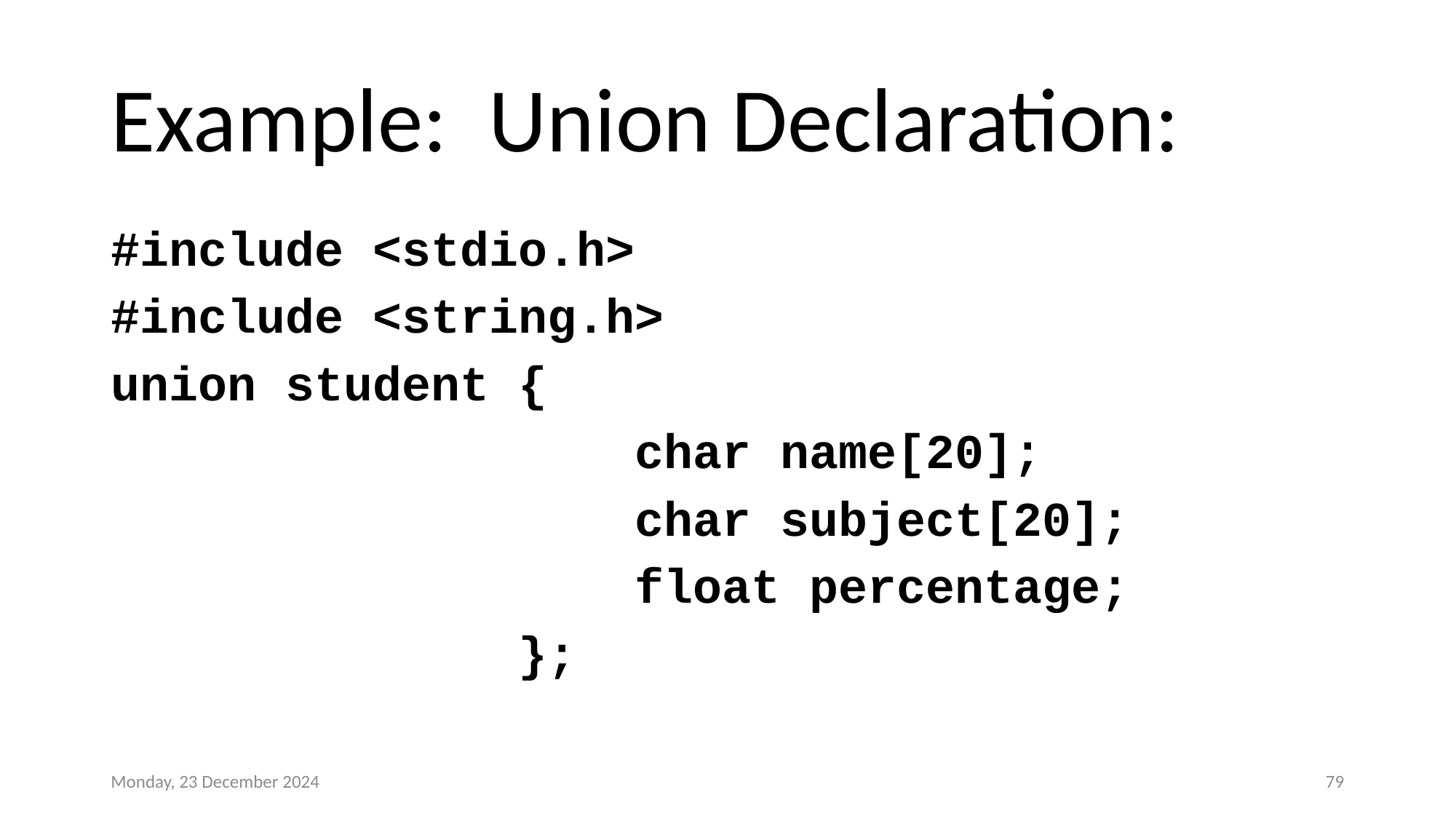

# Example:  Union Declaration:
#include <stdio.h>
#include <string.h>
union student {
                  char name[20];
                  char subject[20];
                  float percentage;
              };
Monday, 23 December 2024
79